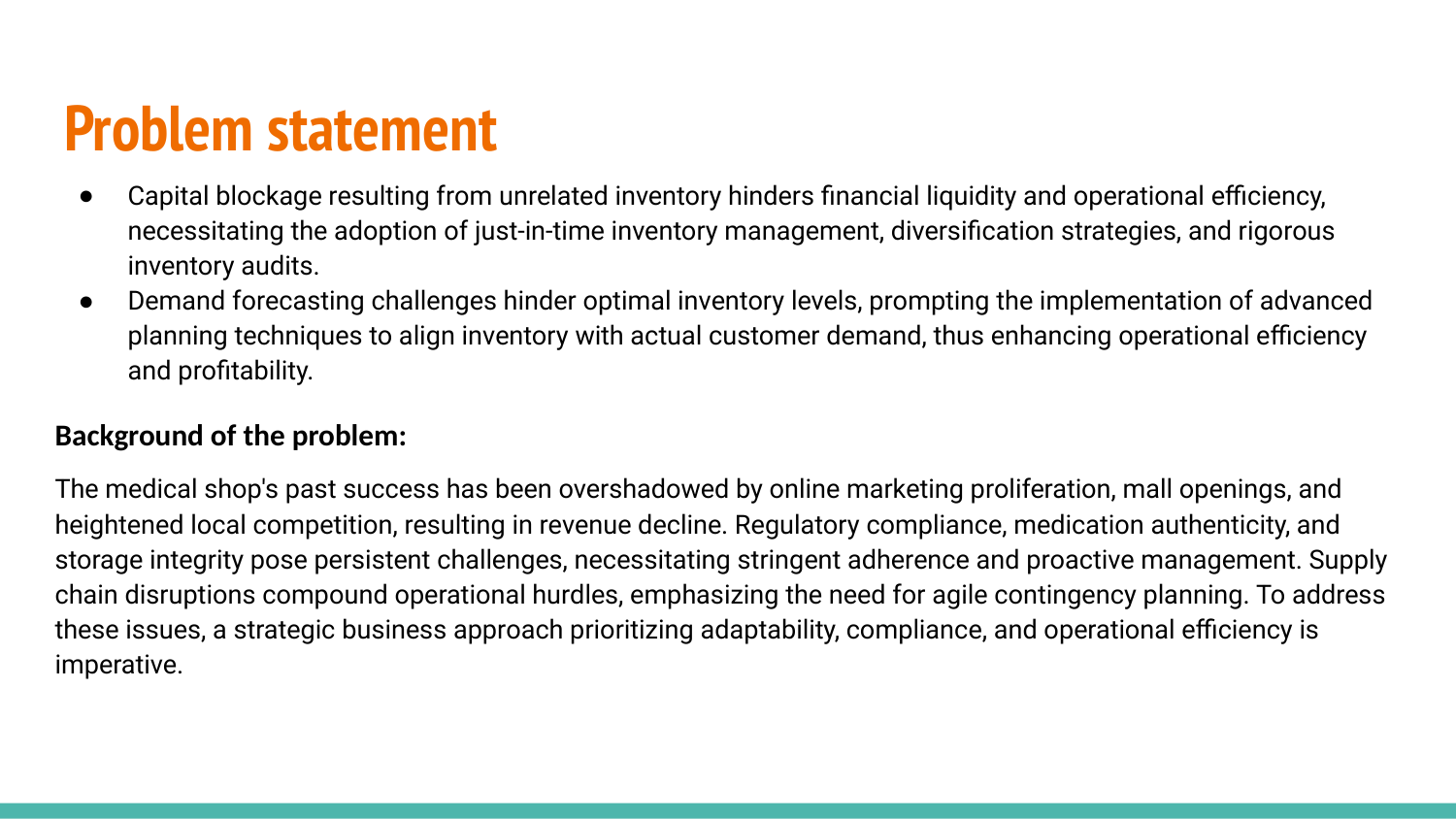

# Problem statement
Capital blockage resulting from unrelated inventory hinders financial liquidity and operational efficiency, necessitating the adoption of just-in-time inventory management, diversification strategies, and rigorous inventory audits.
Demand forecasting challenges hinder optimal inventory levels, prompting the implementation of advanced planning techniques to align inventory with actual customer demand, thus enhancing operational efficiency and profitability.

Background of the problem:
The medical shop's past success has been overshadowed by online marketing proliferation, mall openings, and heightened local competition, resulting in revenue decline. Regulatory compliance, medication authenticity, and storage integrity pose persistent challenges, necessitating stringent adherence and proactive management. Supply chain disruptions compound operational hurdles, emphasizing the need for agile contingency planning. To address these issues, a strategic business approach prioritizing adaptability, compliance, and operational efficiency is imperative.